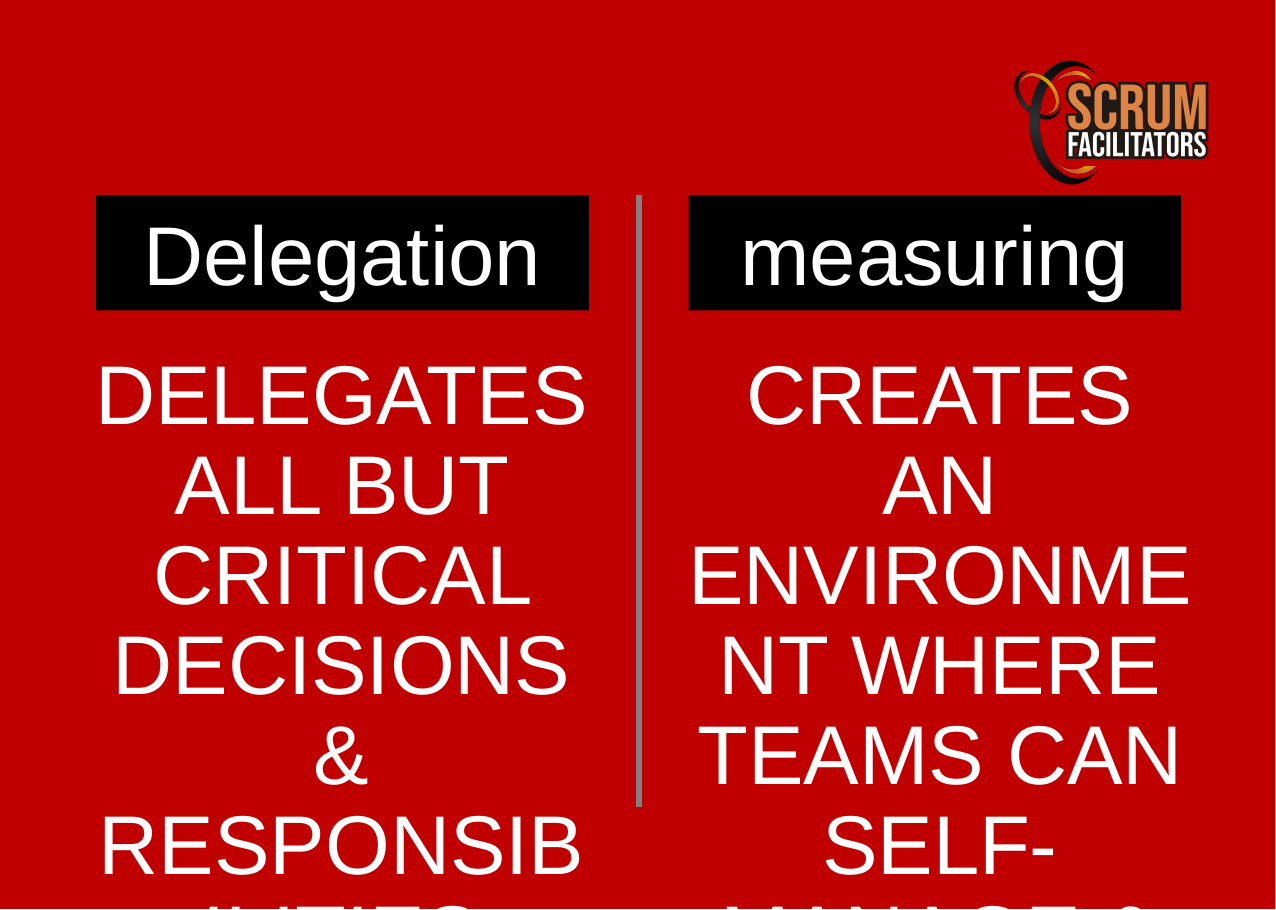

Delegation
measuring
DELEGATES ALL BUT CRITICAL DECISIONS & RESPONSIBILITIES
CREATES AN ENVIRONMENT WHERE TEAMS CAN SELF-MANAGE & CREATE VALUE